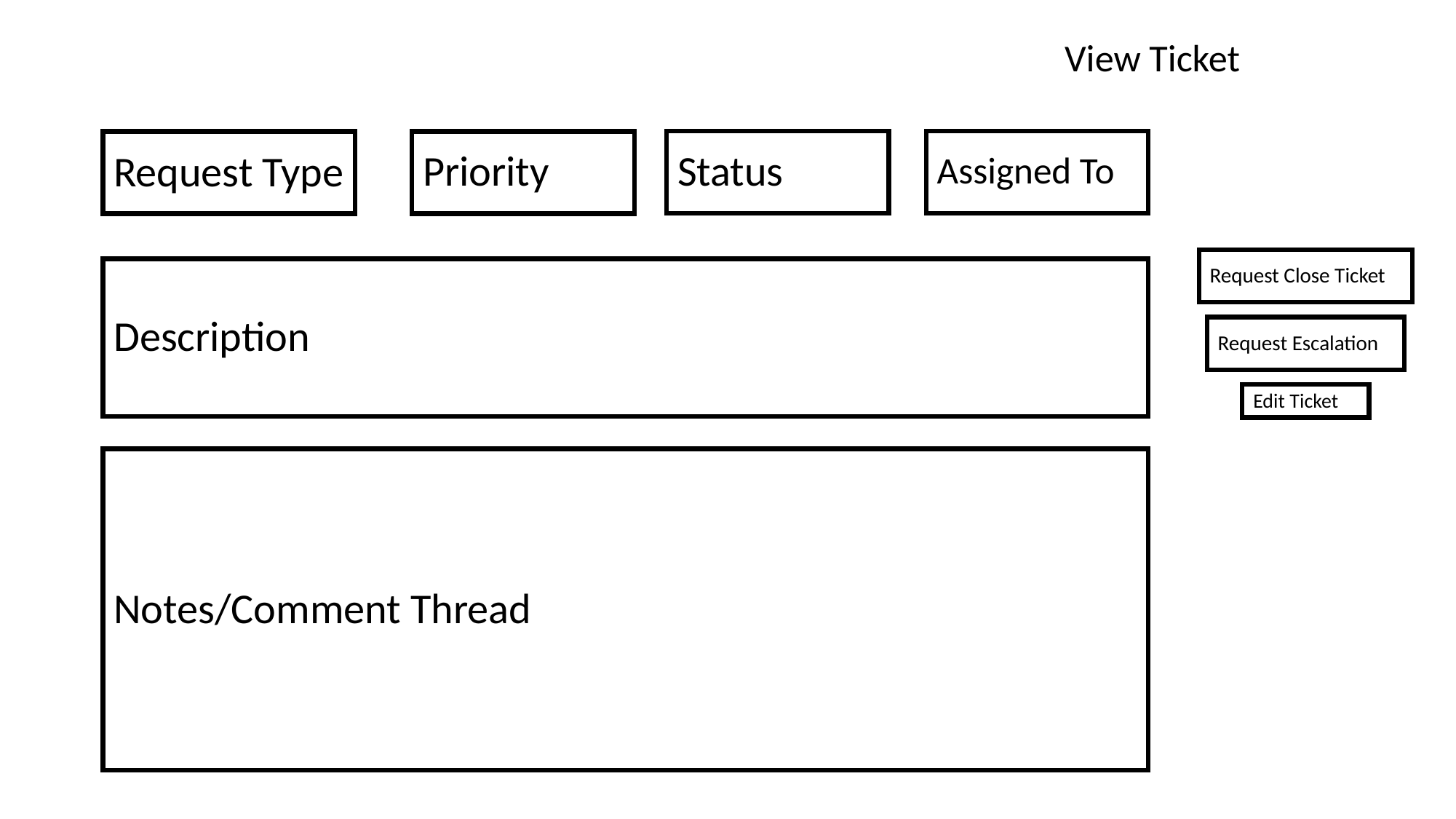

# View Ticket
Status
Assigned To
Priority
Request Type
Request Close Ticket
Description
Request Escalation
Edit Ticket
Notes/Comment Thread